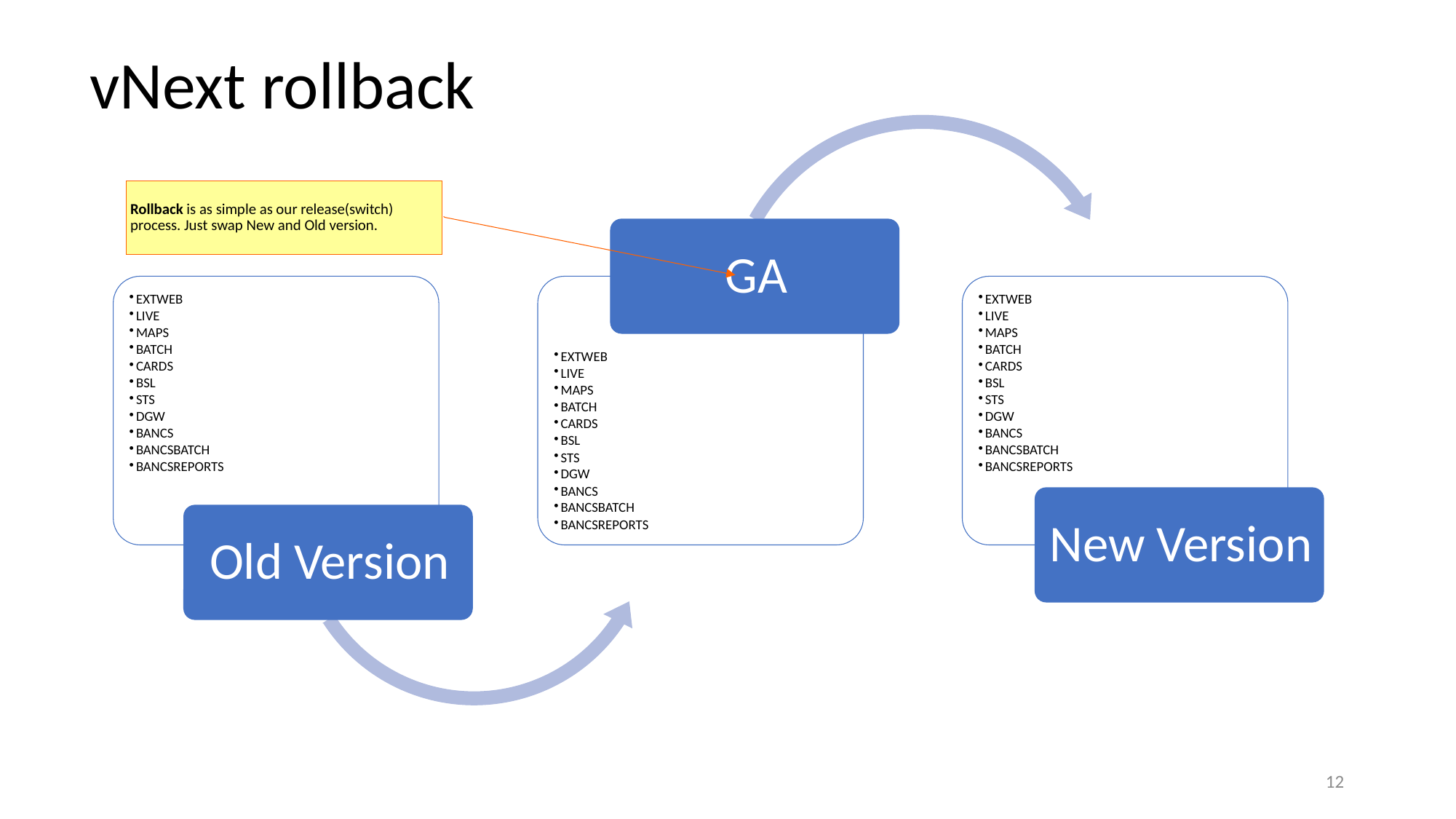

# vNext rollback
EXTWEB
LIVE
MAPS
BATCH
CARDS
BSL
STS
DGW
BANCS
BANCSBATCH
BANCSREPORTS
Old Version
EXTWEB
LIVE
MAPS
BATCH
CARDS
BSL
STS
DGW
BANCS
BANCSBATCH
BANCSREPORTS
GA
EXTWEB
LIVE
MAPS
BATCH
CARDS
BSL
STS
DGW
BANCS
BANCSBATCH
BANCSREPORTS
New Version

Rollback is as simple as our release(switch) process. Just swap New and Old version.

12